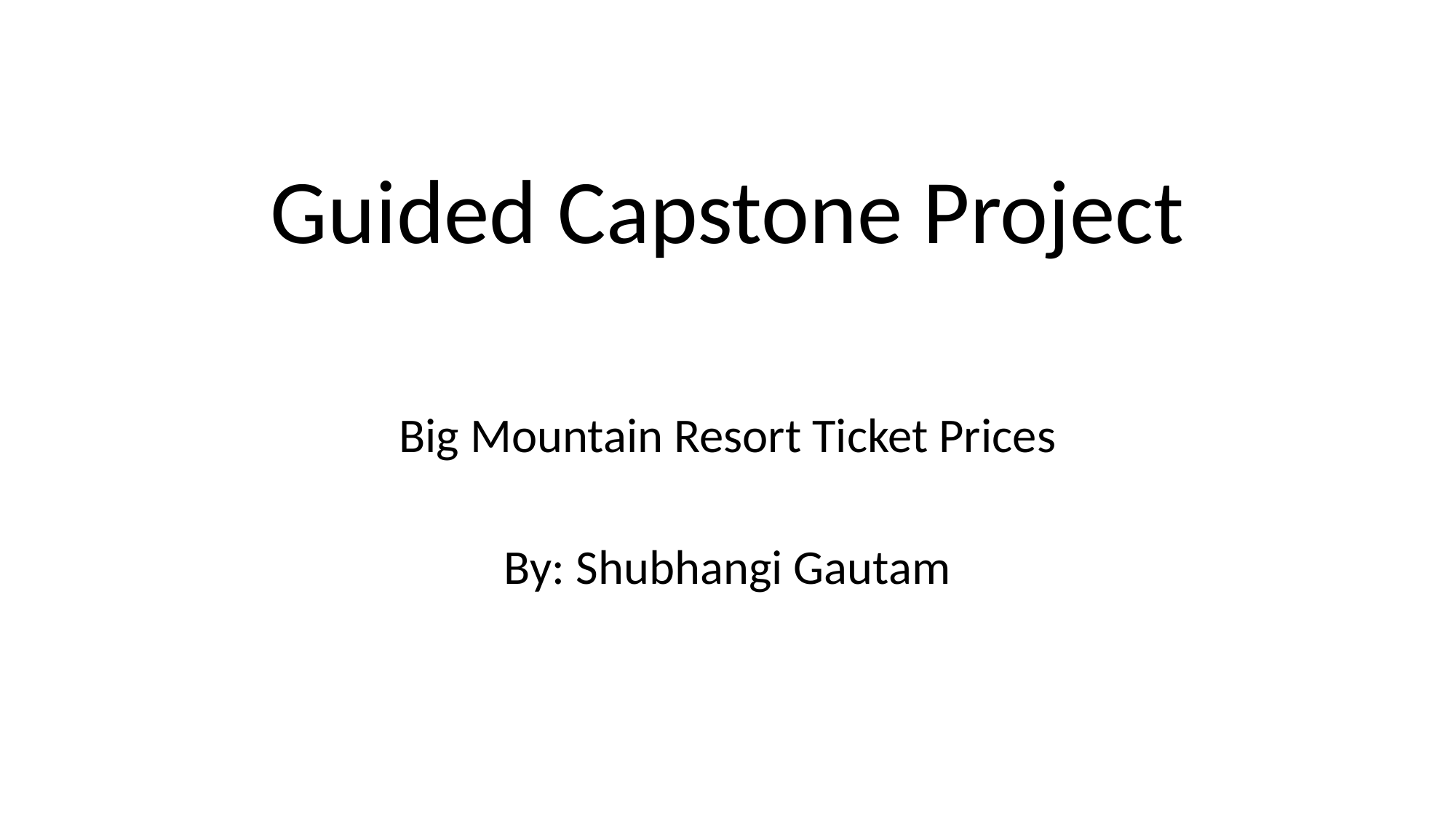

# Guided Capstone Project

Big Mountain Resort Ticket Prices

By: Shubhangi Gautam